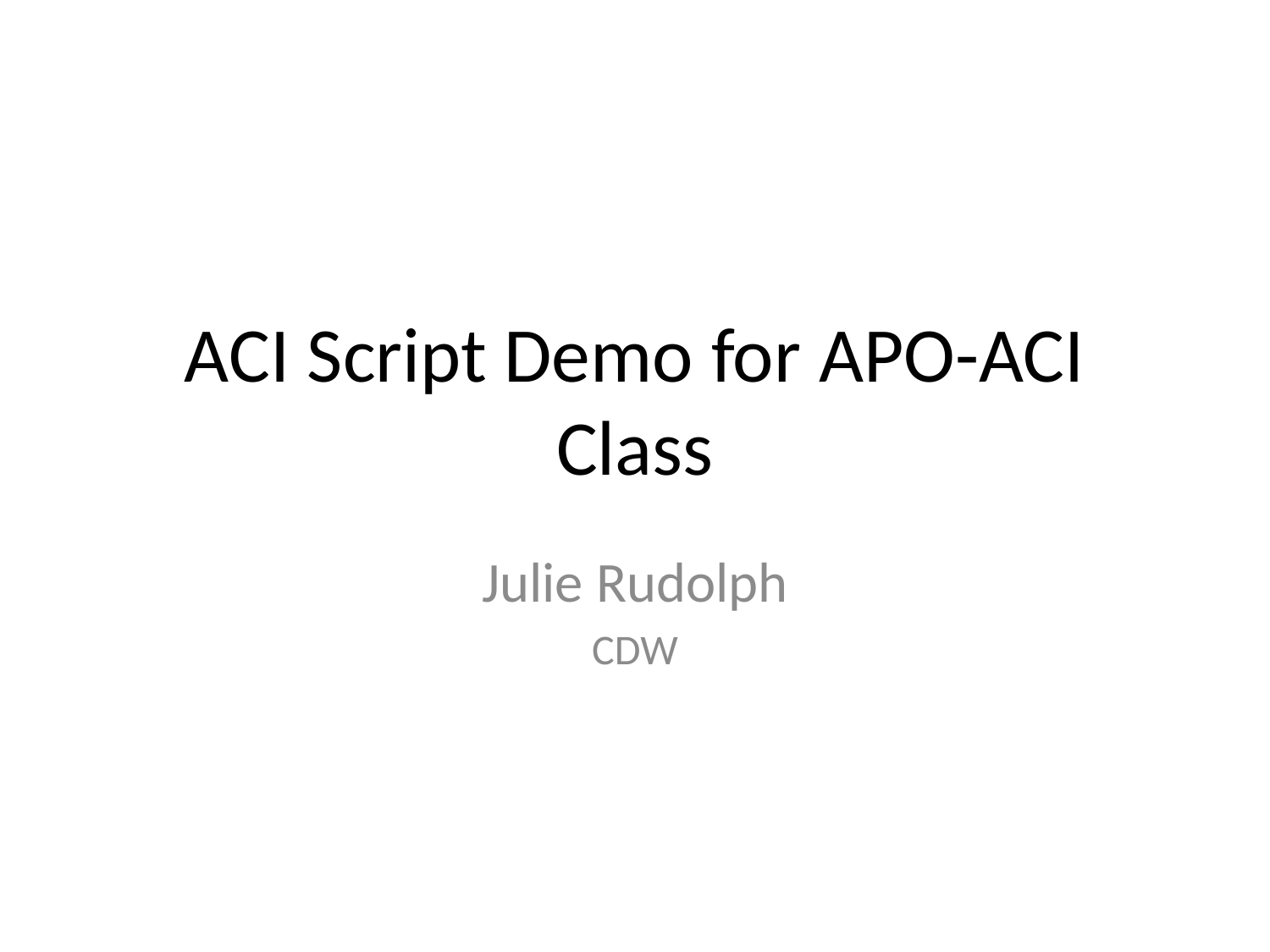

# ACI Script Demo for APO-ACI Class
Julie Rudolph
CDW